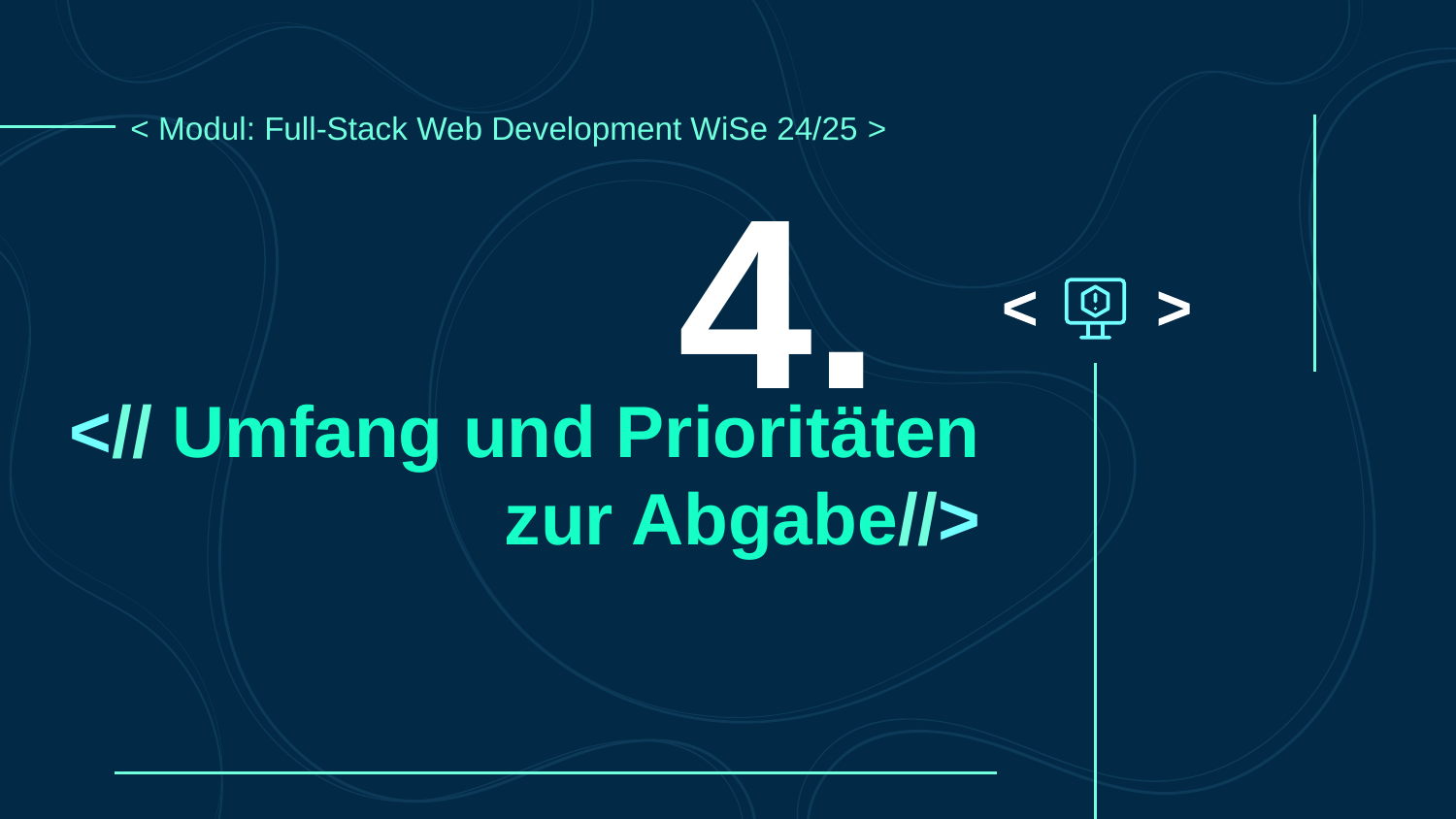

< Modul: Full-Stack Web Development WiSe 24/25 >
4.

<
<
# <// Umfang und Prioritäten zur Abgabe//>